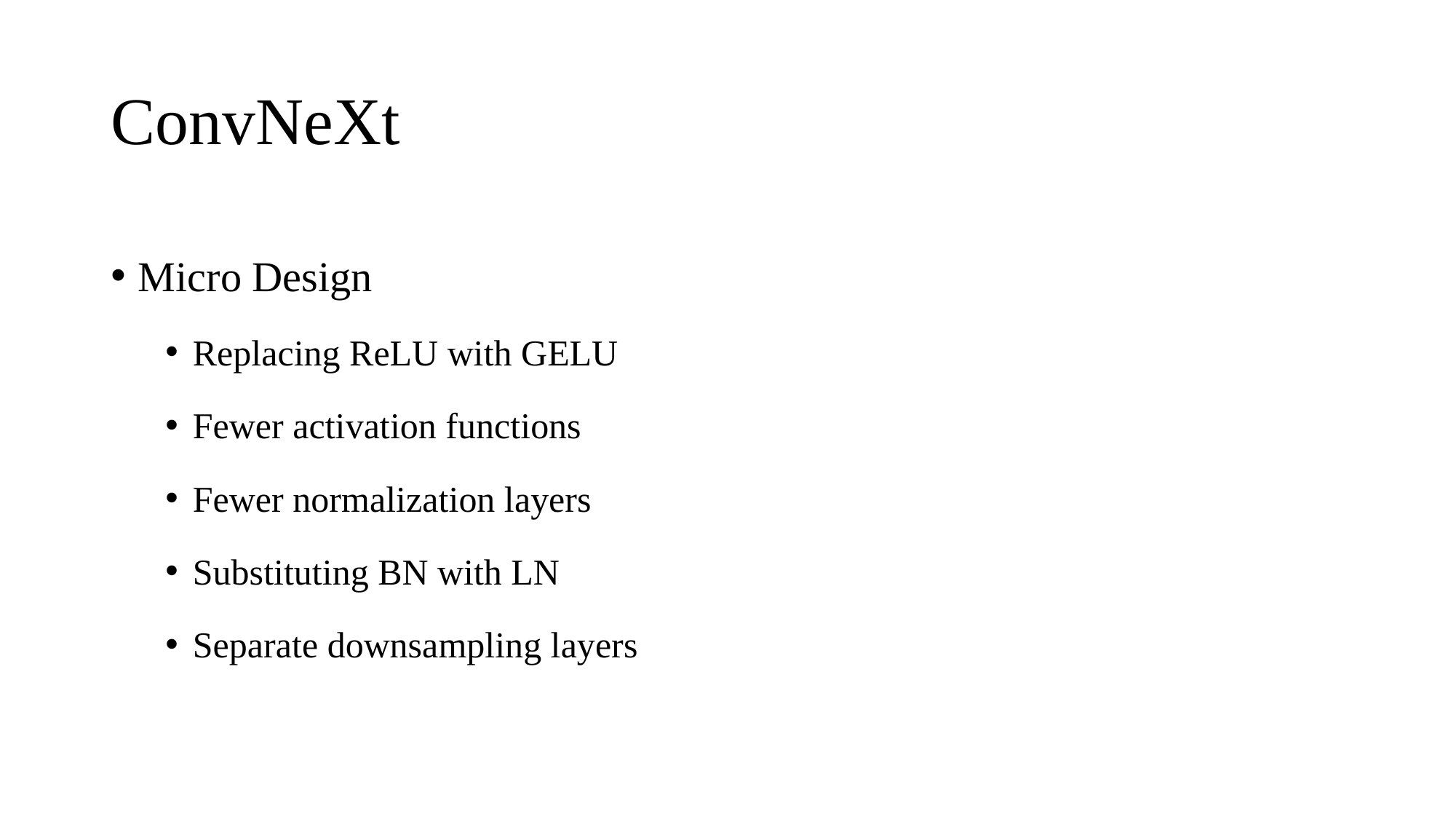

# ConvNeXt
Micro Design
Replacing ReLU with GELU
Fewer activation functions
Fewer normalization layers
Substituting BN with LN
Separate downsampling layers